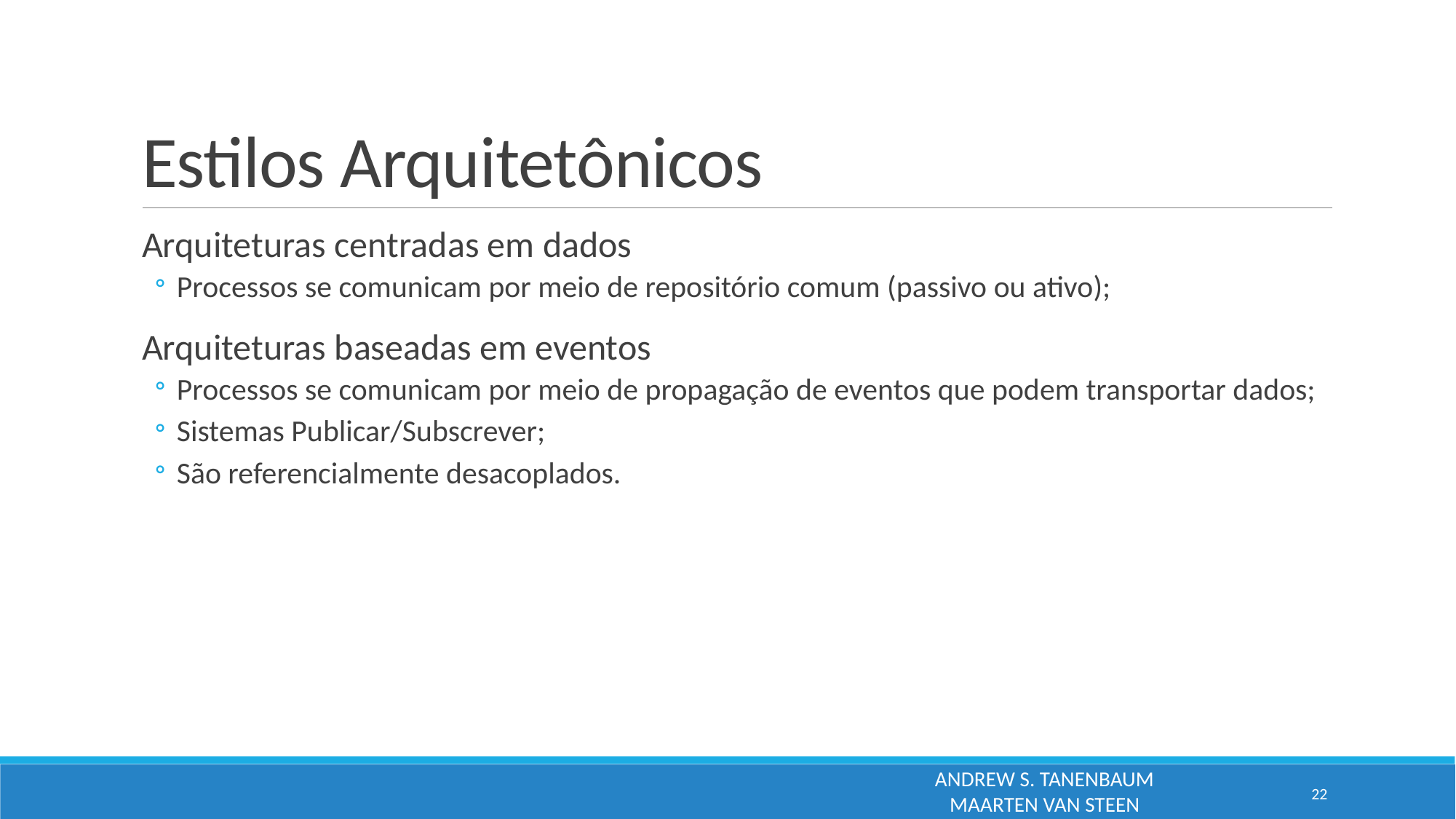

# Estilos Arquitetônicos
Arquiteturas centradas em dados
Processos se comunicam por meio de repositório comum (passivo ou ativo);
Arquiteturas baseadas em eventos
Processos se comunicam por meio de propagação de eventos que podem transportar dados;
Sistemas Publicar/Subscrever;
São referencialmente desacoplados.

ANDREW S. TANENBAUM
MAARTEN VAN STEEN
22